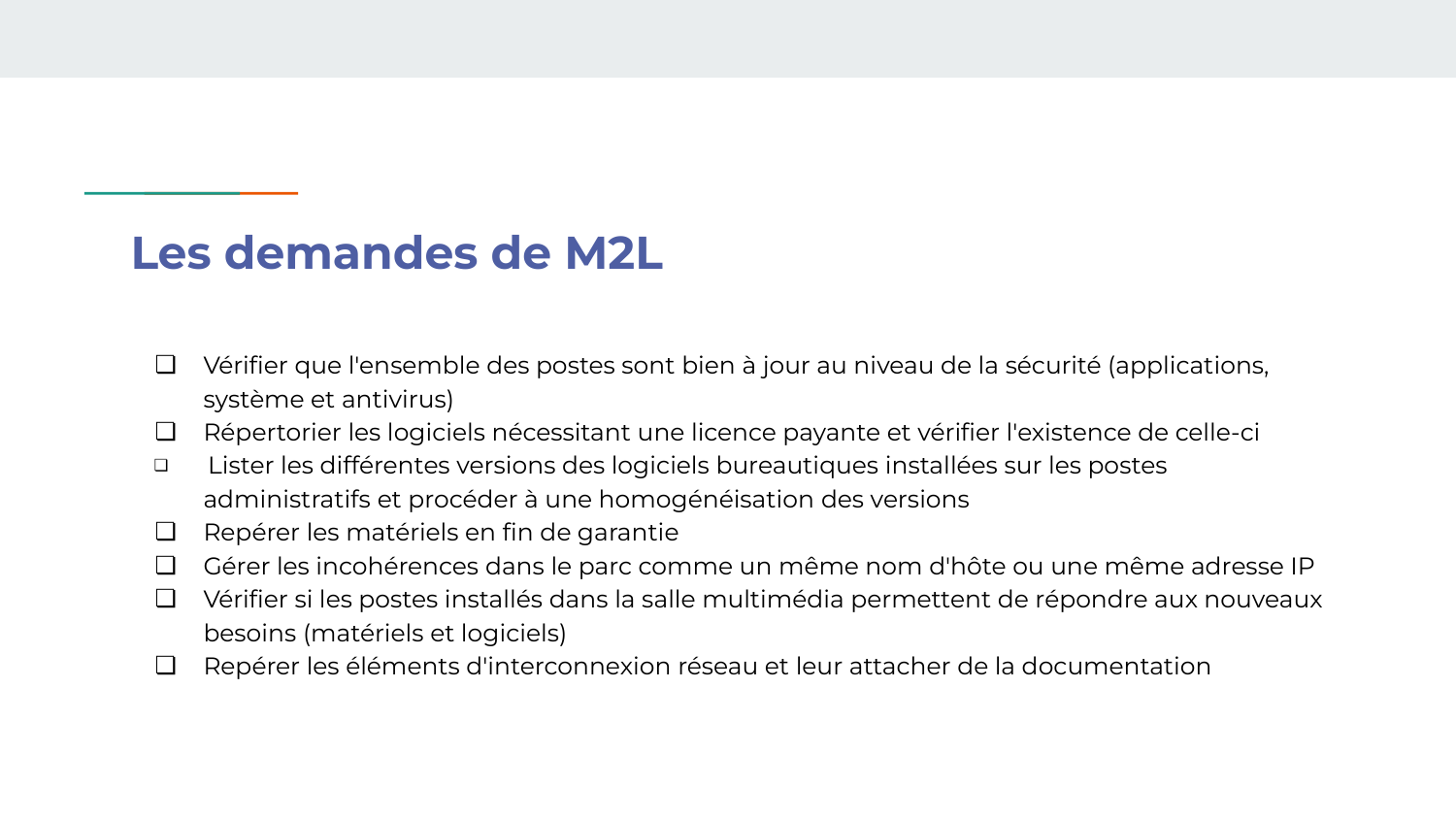

# Les demandes de M2L​
Vérifier que l'ensemble des postes sont bien à jour au niveau de la sécurité (applications, système et antivirus)
Répertorier les logiciels nécessitant une licence payante et vérifier l'existence de celle-ci
 Lister les différentes versions des logiciels bureautiques installées sur les postes administratifs et procéder à une homogénéisation des versions
Repérer les matériels en fin de garantie
Gérer les incohérences dans le parc comme un même nom d'hôte ou une même adresse IP
Vérifier si les postes installés dans la salle multimédia permettent de répondre aux nouveaux besoins (matériels et logiciels)
Repérer les éléments d'interconnexion réseau et leur attacher de la documentation